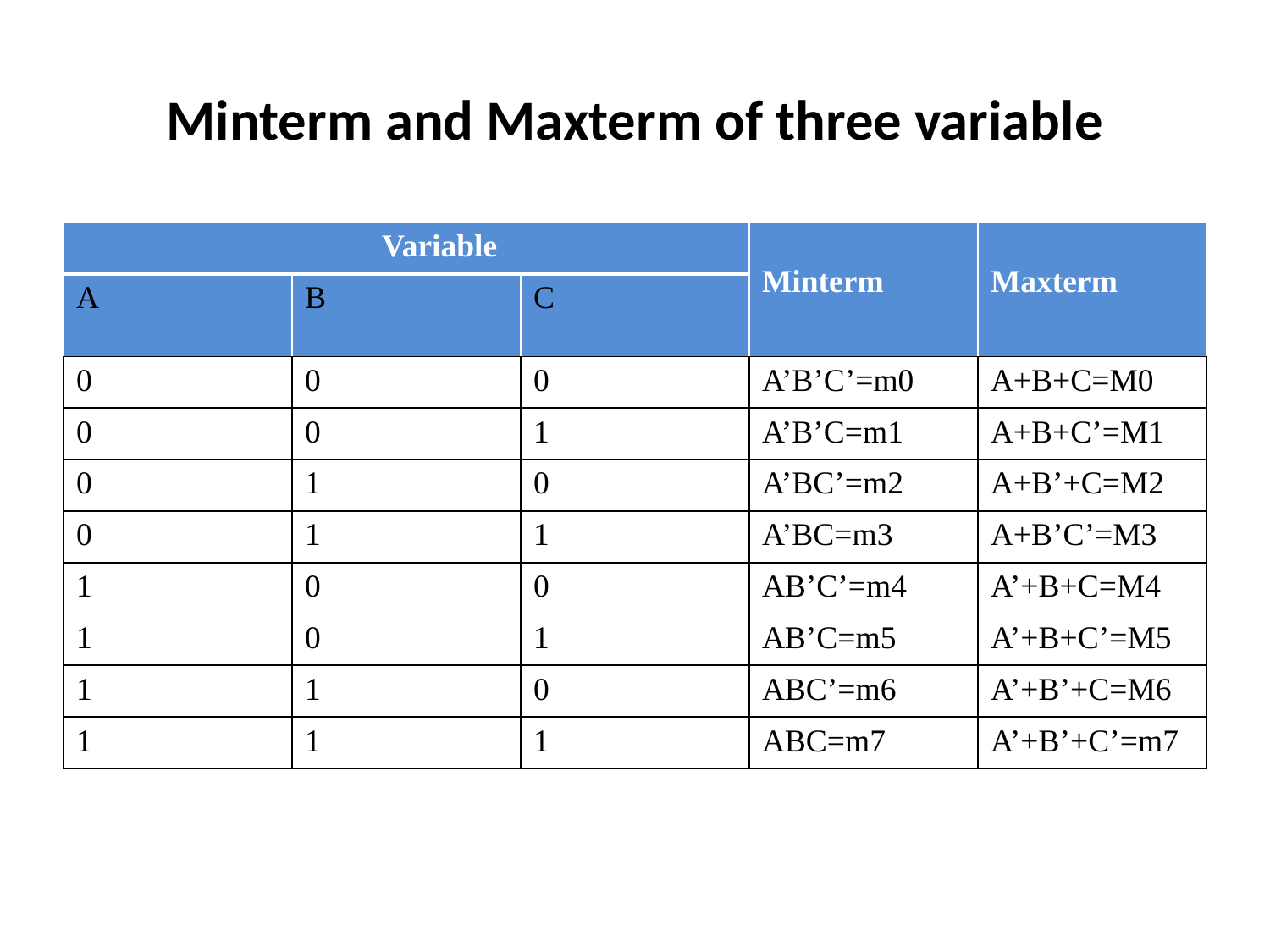

# Minterm and Maxterm of three variable
| Variable |  |  | Minterm | Maxterm |
| --- | --- | --- | --- | --- |
| A | B | C |  |  |
| 0 | 0 | 0 | A’B’C’=m0 | A+B+C=M0 |
| 0 | 0 | 1 | A’B’C=m1 | A+B+C’=M1 |
| 0 | 1 | 0 | A’BC’=m2 | A+B’+C=M2 |
| 0 | 1 | 1 | A’BC=m3 | A+B’C’=M3 |
| 1 | 0 | 0 | AB’C’=m4 | A’+B+C=M4 |
| 1 | 0 | 1 | AB’C=m5 | A’+B+C’=M5 |
| 1 | 1 | 0 | ABC’=m6 | A’+B’+C=M6 |
| 1 | 1 | 1 | ABC=m7 | A’+B’+C’=m7 |